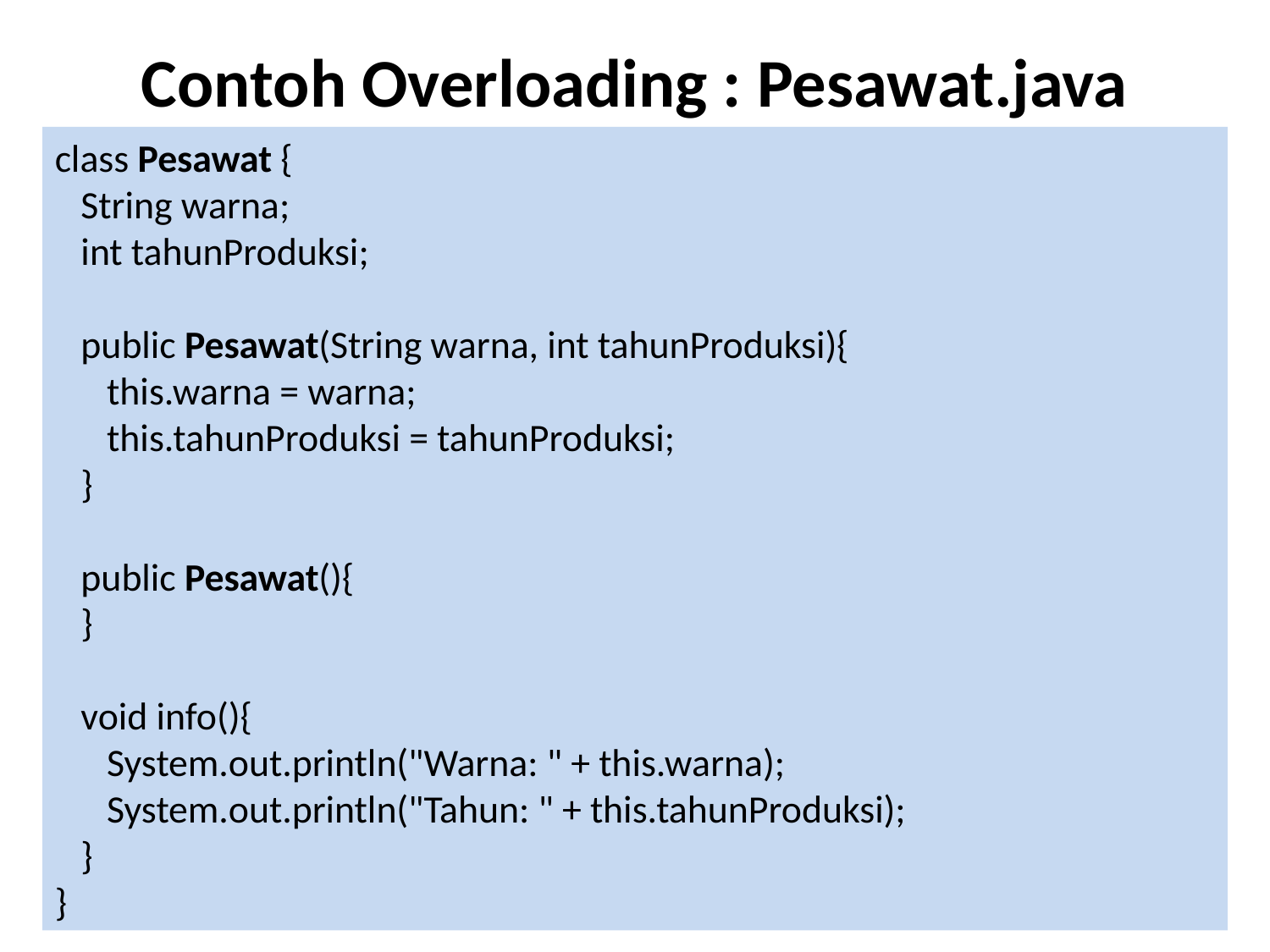

# Contoh Overloading : Pesawat.java
class Pesawat {
   String warna;
   int tahunProduksi;
   public Pesawat(String warna, int tahunProduksi){
      this.warna = warna;
      this.tahunProduksi = tahunProduksi;
   }
   public Pesawat(){
   }
   void info(){
      System.out.println("Warna: " + this.warna);
      System.out.println("Tahun: " + this.tahunProduksi);
   }
}